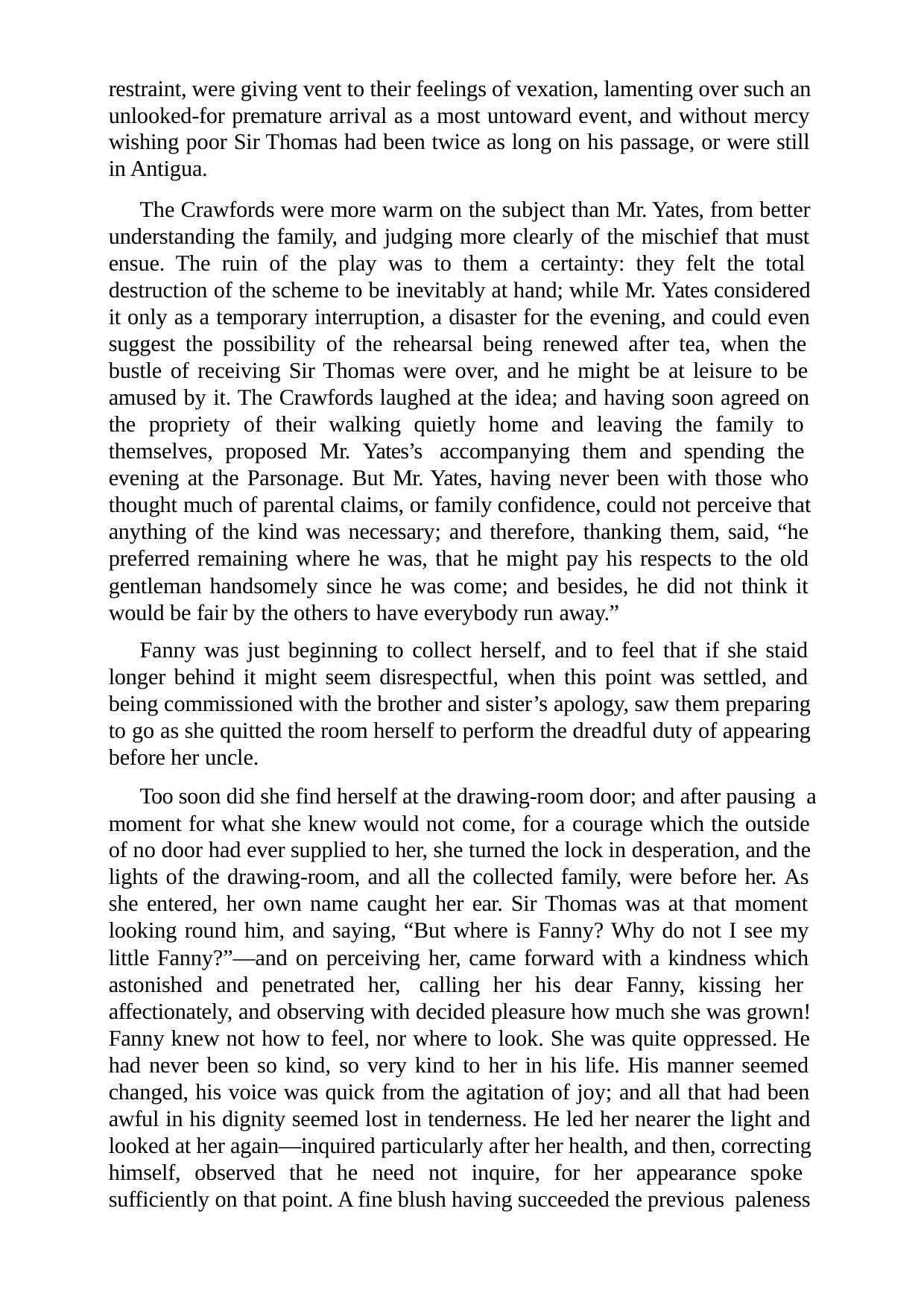

restraint, were giving vent to their feelings of vexation, lamenting over such an  unlooked-for premature arrival as a most untoward event, and without mercy  wishing poor Sir Thomas had been twice as long on his passage, or were still  in Antigua.
The Crawfords were more warm on the subject than Mr. Yates, from better  understanding the family, and judging more clearly of the mischief that must  ensue. The ruin of the play was to them a certainty: they felt the total  destruction of the scheme to be inevitably at hand; while Mr. Yates considered  it only as a temporary interruption, a disaster for the evening, and could even  suggest the possibility of the rehearsal being renewed after tea, when the  bustle of receiving Sir Thomas were over, and he might be at leisure to be  amused by it. The Crawfords laughed at the idea; and having soon agreed on  the propriety of their walking quietly home and leaving the family to  themselves, proposed Mr. Yates’s accompanying them and spending the  evening at the Parsonage. But Mr. Yates, having never been with those who  thought much of parental claims, or family confidence, could not perceive that  anything of the kind was necessary; and therefore, thanking them, said, “he  preferred remaining where he was, that he might pay his respects to the old  gentleman handsomely since he was come; and besides, he did not think it  would be fair by the others to have everybody run away.”
Fanny was just beginning to collect herself, and to feel that if she staid  longer behind it might seem disrespectful, when this point was settled, and  being commissioned with the brother and sister’s apology, saw them preparing  to go as she quitted the room herself to perform the dreadful duty of appearing  before her uncle.
Too soon did she find herself at the drawing-room door; and after pausing  a moment for what she knew would not come, for a courage which the outside  of no door had ever supplied to her, she turned the lock in desperation, and the  lights of the drawing-room, and all the collected family, were before her. As  she entered, her own name caught her ear. Sir Thomas was at that moment  looking round him, and saying, “But where is Fanny? Why do not I see my  little Fanny?”—and on perceiving her, came forward with a kindness which  astonished and penetrated her, calling her his dear Fanny, kissing her  affectionately, and observing with decided pleasure how much she was grown!  Fanny knew not how to feel, nor where to look. She was quite oppressed. He  had never been so kind, so very kind to her in his life. His manner seemed  changed, his voice was quick from the agitation of joy; and all that had been  awful in his dignity seemed lost in tenderness. He led her nearer the light and  looked at her again—inquired particularly after her health, and then, correcting  himself, observed that he need not inquire, for her appearance spoke  sufficiently on that point. A fine blush having succeeded the previous paleness